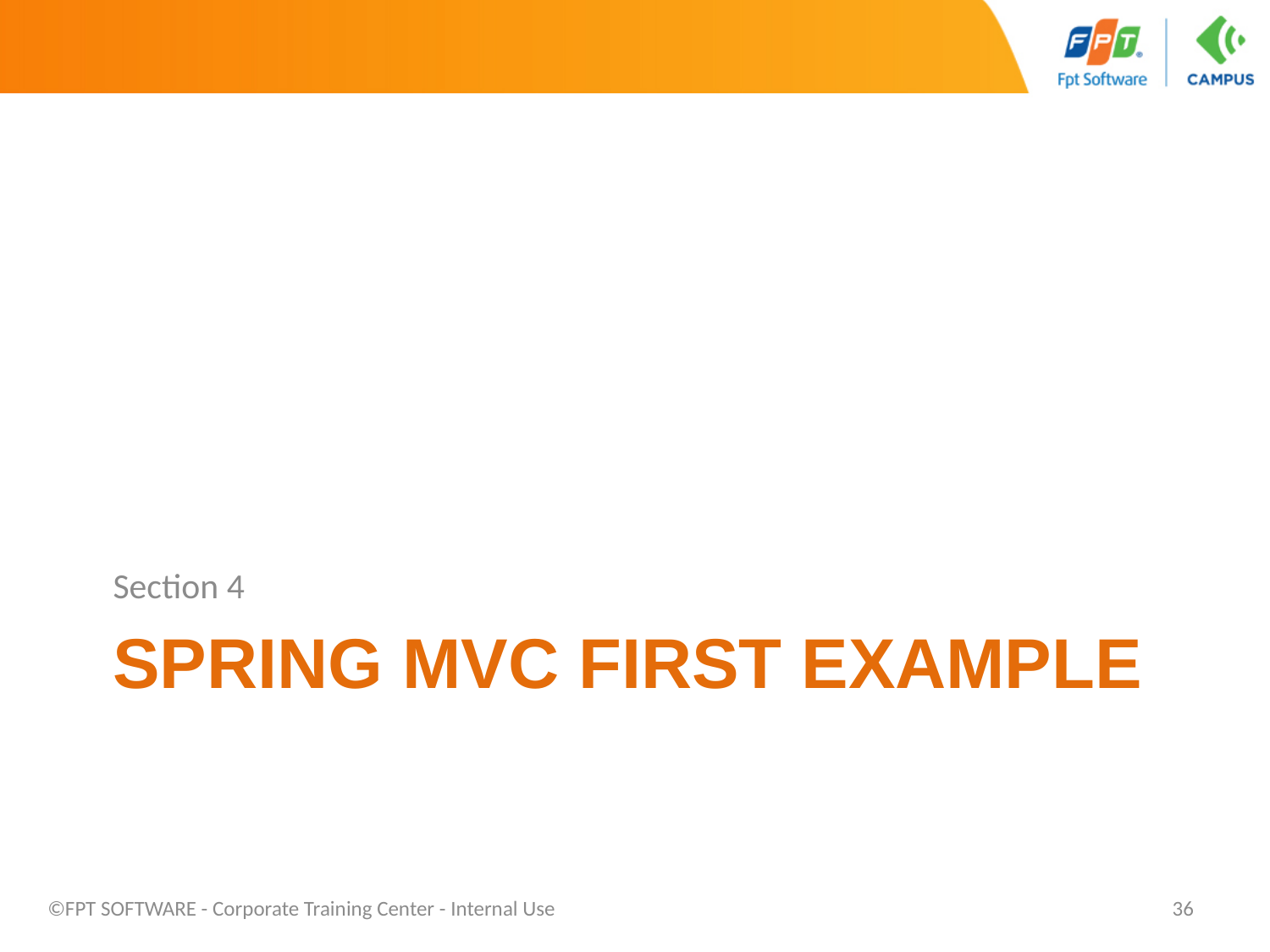

Section 4
# Spring MVC First Example
©FPT SOFTWARE - Corporate Training Center - Internal Use
36